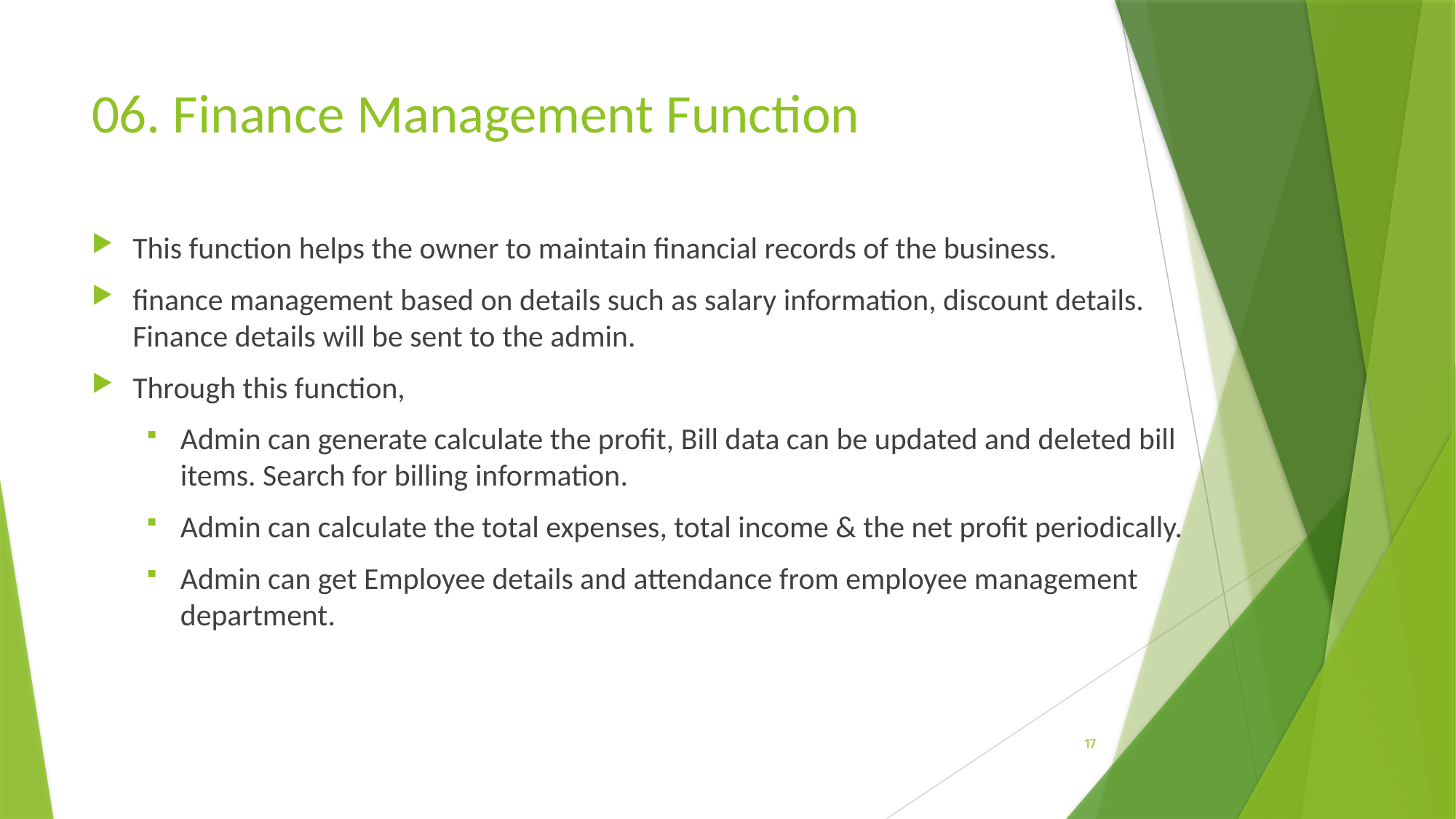

# 06. Finance Management Function
This function helps the owner to maintain financial records of the business.
finance management based on details such as salary information, discount details. Finance details will be sent to the admin.
Through this function,
Admin can generate calculate the profit, Bill data can be updated and deleted bill items. Search for billing information.
Admin can calculate the total expenses, total income & the net profit periodically.
Admin can get Employee details and attendance from employee management department.

17